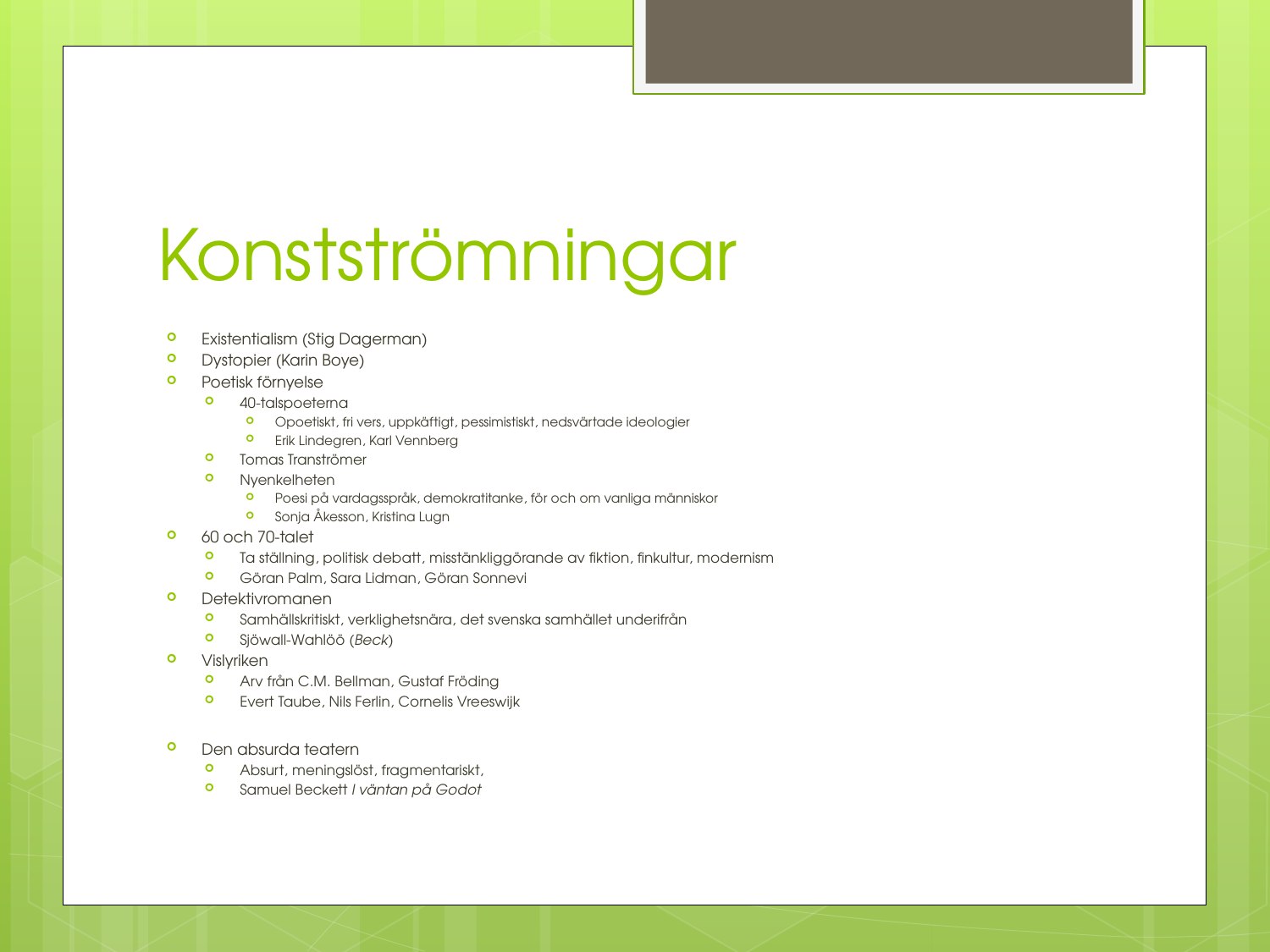

# Konstströmningar
Existentialism (Stig Dagerman)
Dystopier (Karin Boye)
Poetisk förnyelse
40-talspoeterna
Opoetiskt, fri vers, uppkäftigt, pessimistiskt, nedsvärtade ideologier
Erik Lindegren, Karl Vennberg
Tomas Tranströmer
Nyenkelheten
Poesi på vardagsspråk, demokratitanke, för och om vanliga människor
Sonja Åkesson, Kristina Lugn
60 och 70-talet
Ta ställning, politisk debatt, misstänkliggörande av fiktion, finkultur, modernism
Göran Palm, Sara Lidman, Göran Sonnevi
Detektivromanen
Samhällskritiskt, verklighetsnära, det svenska samhället underifrån
Sjöwall-Wahlöö (Beck)
Vislyriken
Arv från C.M. Bellman, Gustaf Fröding
Evert Taube, Nils Ferlin, Cornelis Vreeswijk

Den absurda teatern
Absurt, meningslöst, fragmentariskt,
Samuel Beckett I väntan på Godot